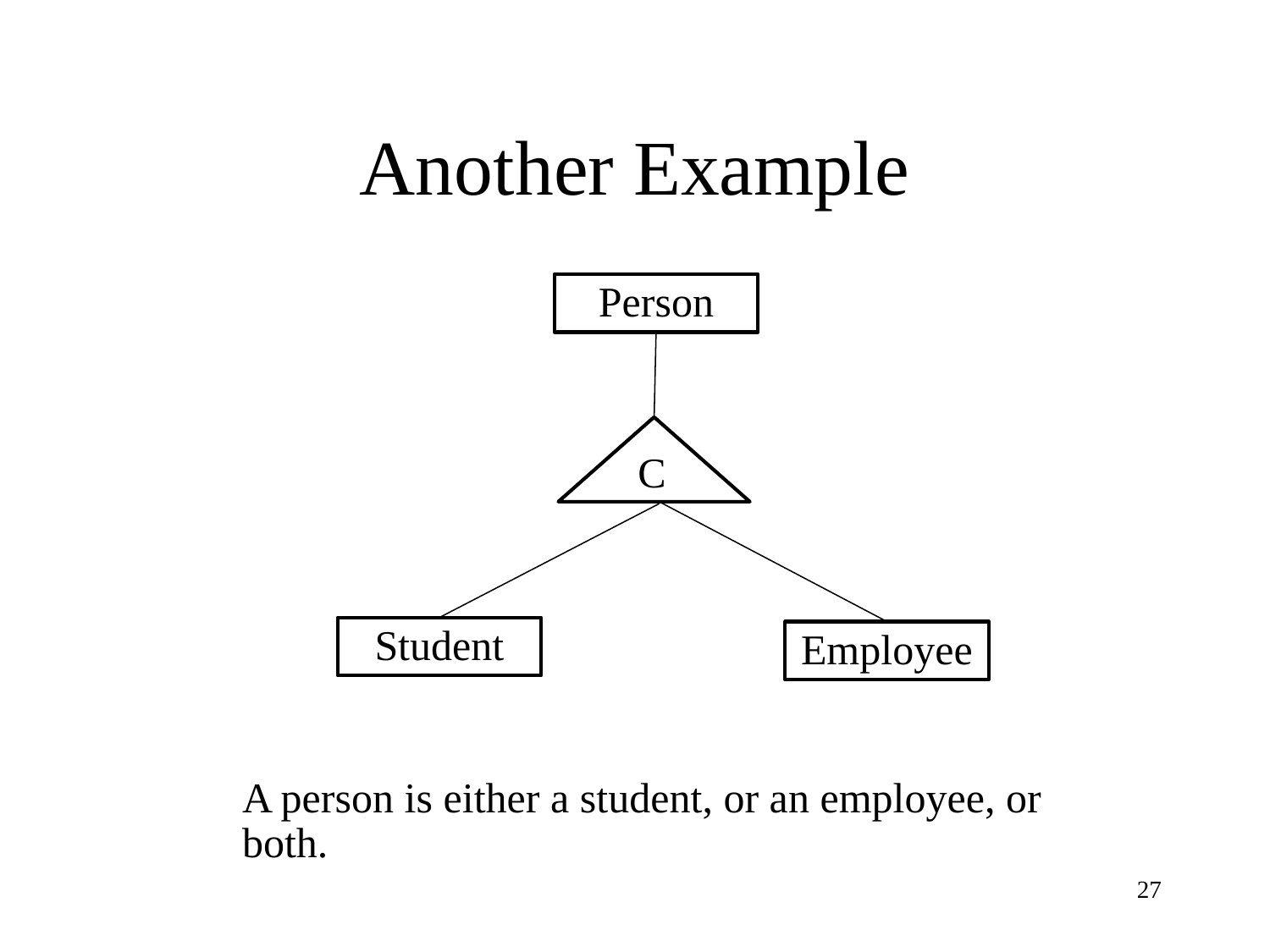

# Another Example
Person

 C

Student
Employee
A person is either a student, or an employee, or both.
27